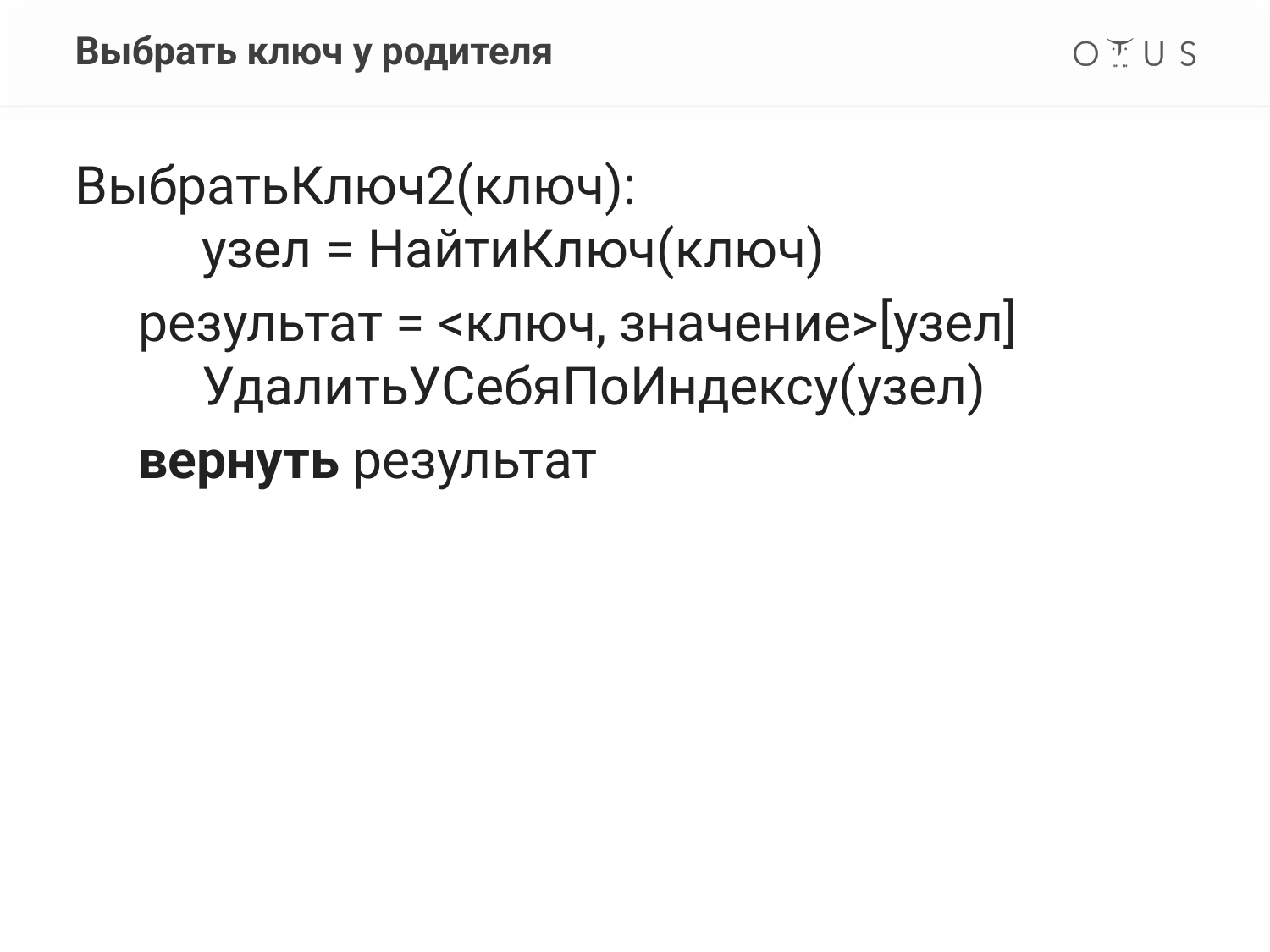

# Выбрать ключ у родителя
ВыбратьКлюч2(ключ):
	узел = НайтиКлюч(ключ)
результат = <ключ, значение>[узел]
	УдалитьУСебяПоИндексу(узел)
вернуть результат